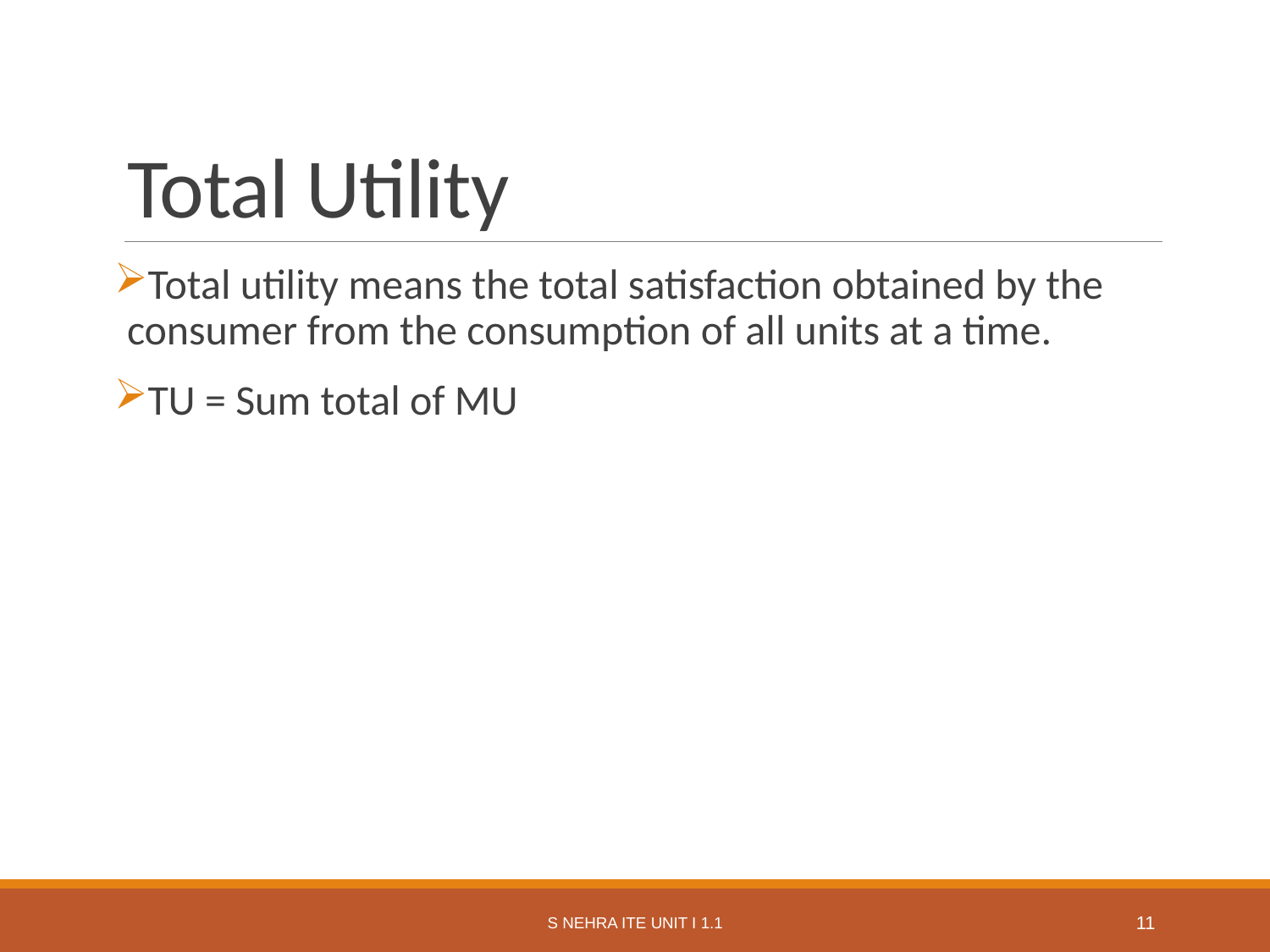

# Total Utility
Total utility means the total satisfaction obtained by the consumer from the consumption of all units at a time.
TU = Sum total of MU
S Nehra ITE Unit I 1.1
11